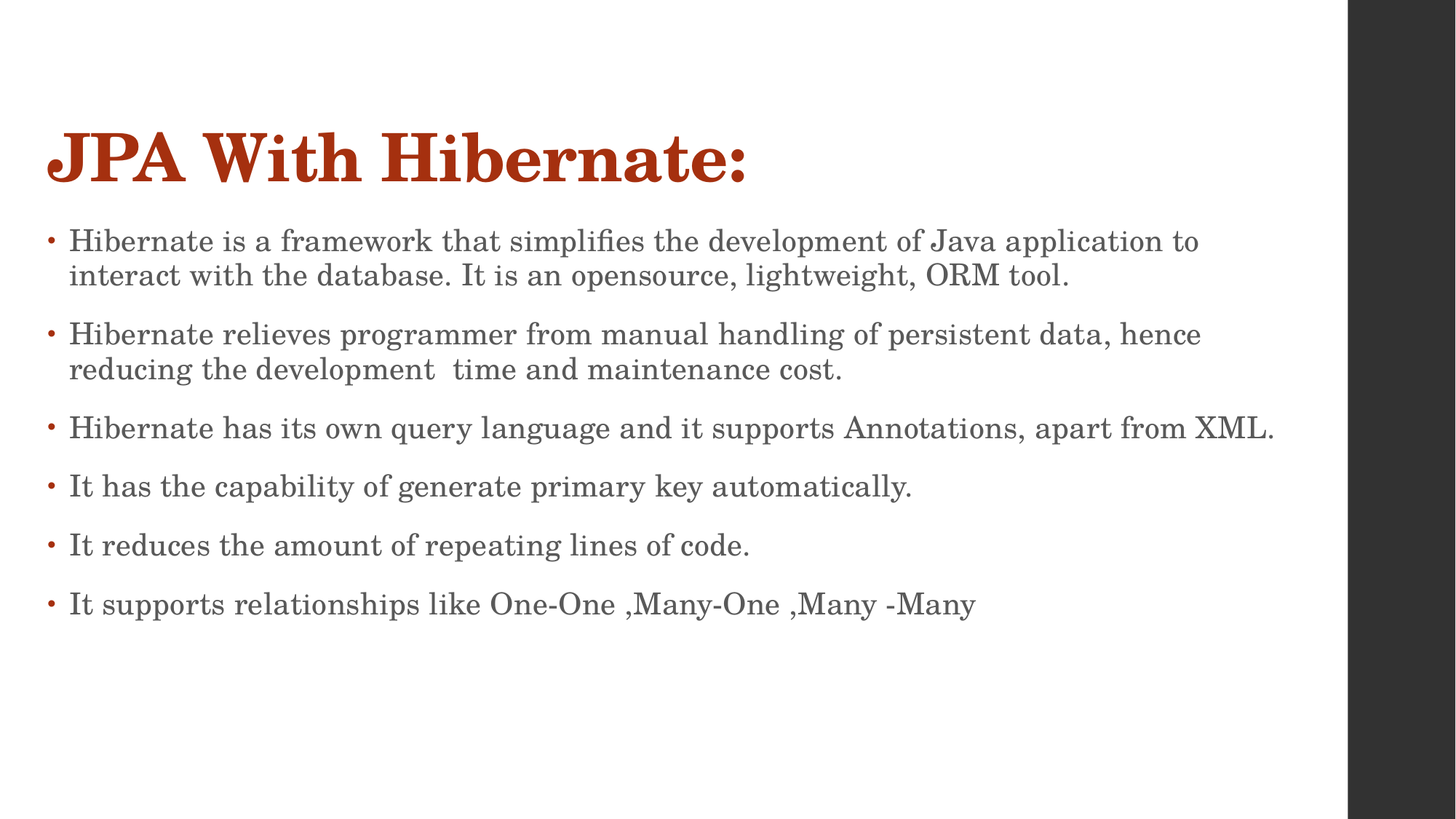

# JPA With Hibernate:
Hibernate is a framework that simplifies the development of Java application to interact with the database. It is an opensource, lightweight, ORM tool.
Hibernate relieves programmer from manual handling of persistent data, hence reducing the development  time and maintenance cost.
Hibernate has its own query language and it supports Annotations, apart from XML.
It has the capability of generate primary key automatically.
It reduces the amount of repeating lines of code.
It supports relationships like One-One ,Many-One ,Many -Many